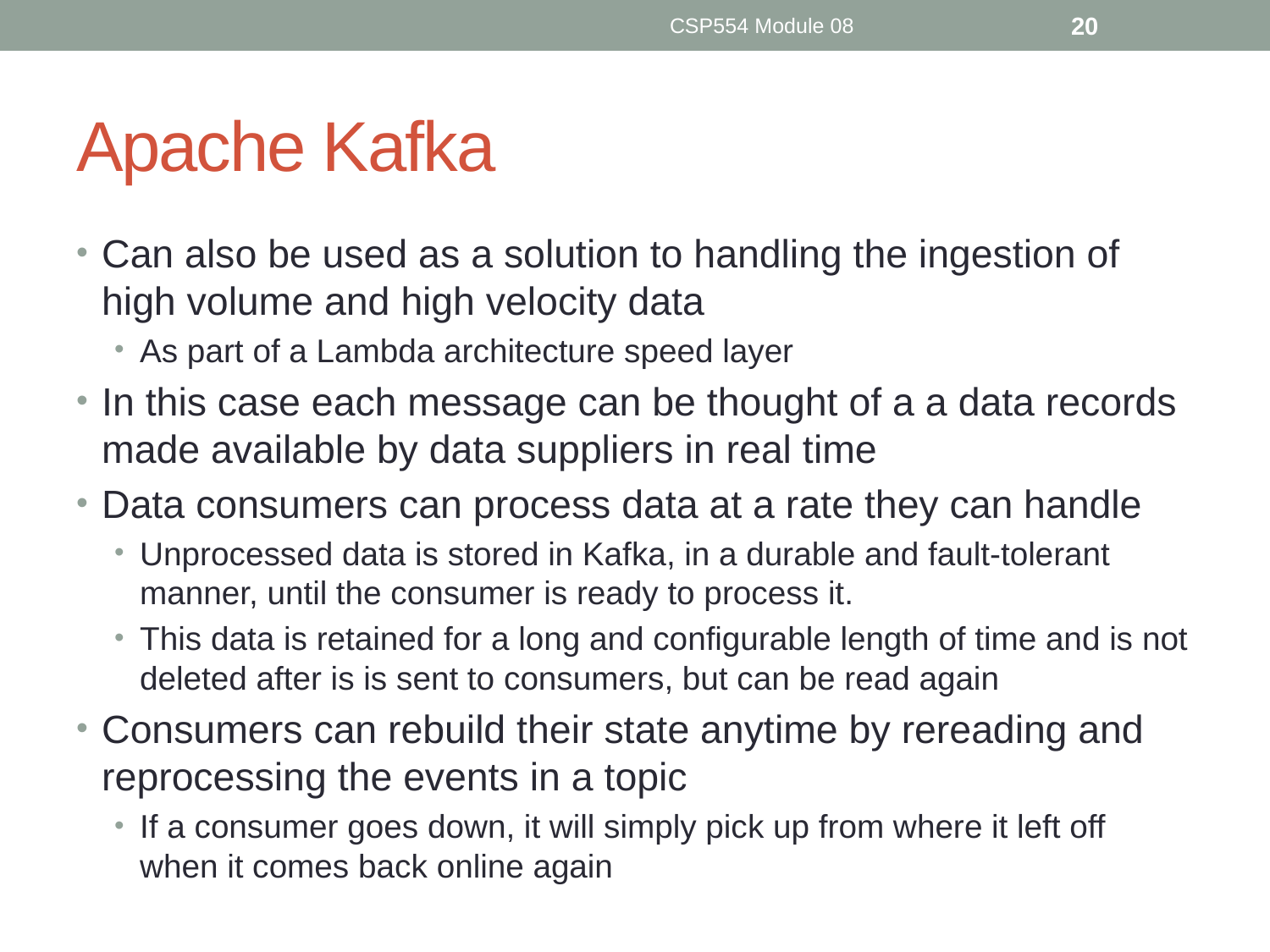

CSP554 Module 08
20
# Apache Kafka
Can also be used as a solution to handling the ingestion of high volume and high velocity data
As part of a Lambda architecture speed layer
In this case each message can be thought of a a data records made available by data suppliers in real time
Data consumers can process data at a rate they can handle
Unprocessed data is stored in Kafka, in a durable and fault-tolerant manner, until the consumer is ready to process it.
This data is retained for a long and configurable length of time and is not deleted after is is sent to consumers, but can be read again
Consumers can rebuild their state anytime by rereading and reprocessing the events in a topic
If a consumer goes down, it will simply pick up from where it left off when it comes back online again